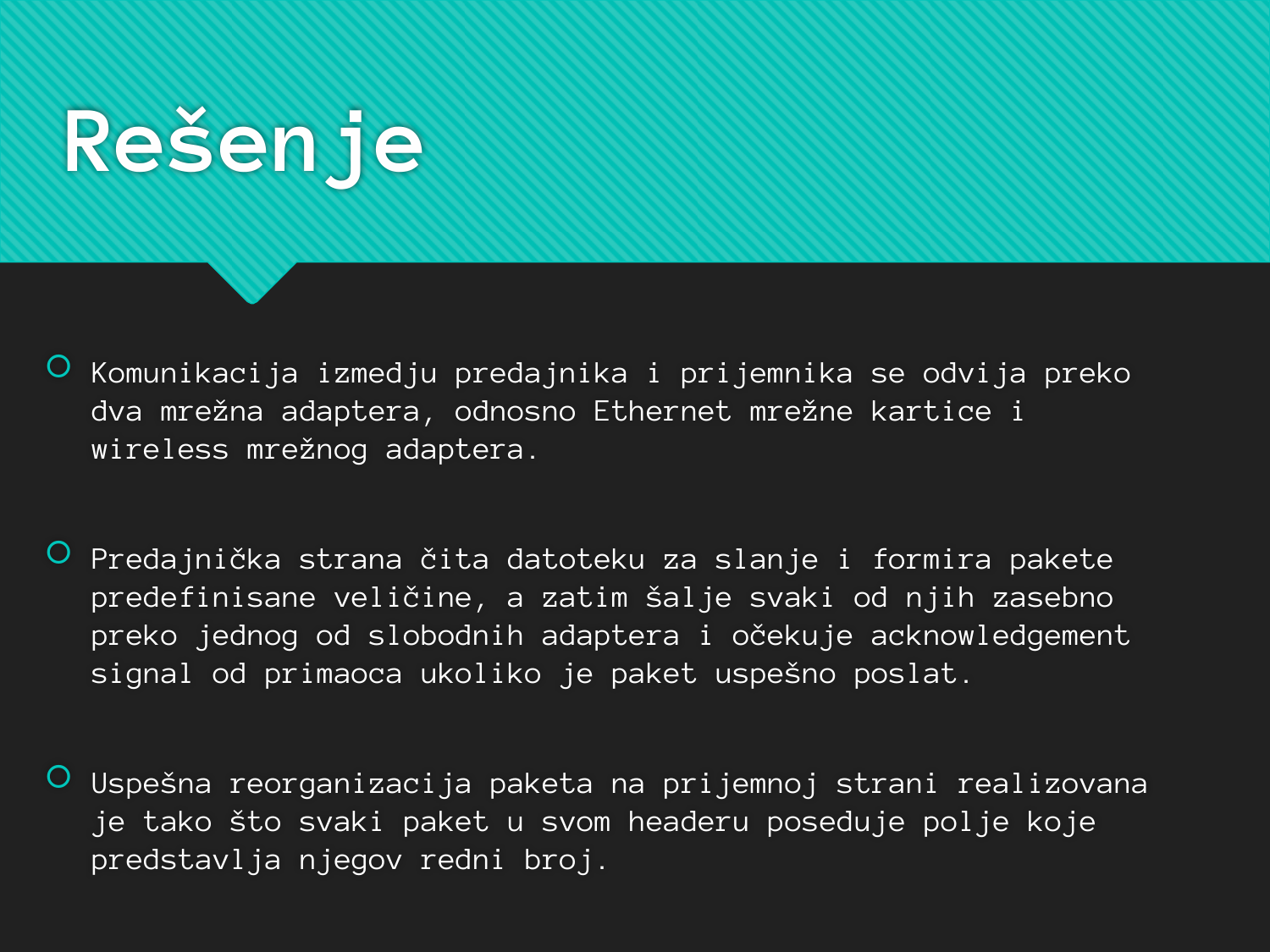

# Rešenje
Komunikacija izmedju predajnika i prijemnika se odvija preko dva mrežna adaptera, odnosno Ethernet mrežne kartice i wireless mrežnog adaptera.

Predajnička strana čita datoteku za slanje i formira pakete predefinisane veličine, a zatim šalje svaki od njih zasebno preko jednog od slobodnih adaptera i očekuje acknowledgement signal od primaoca ukoliko je paket uspešno poslat.

Uspešna reorganizacija paketa na prijemnoj strani realizovana je tako što svaki paket u svom headeru poseduje polje koje predstavlja njegov redni broj.